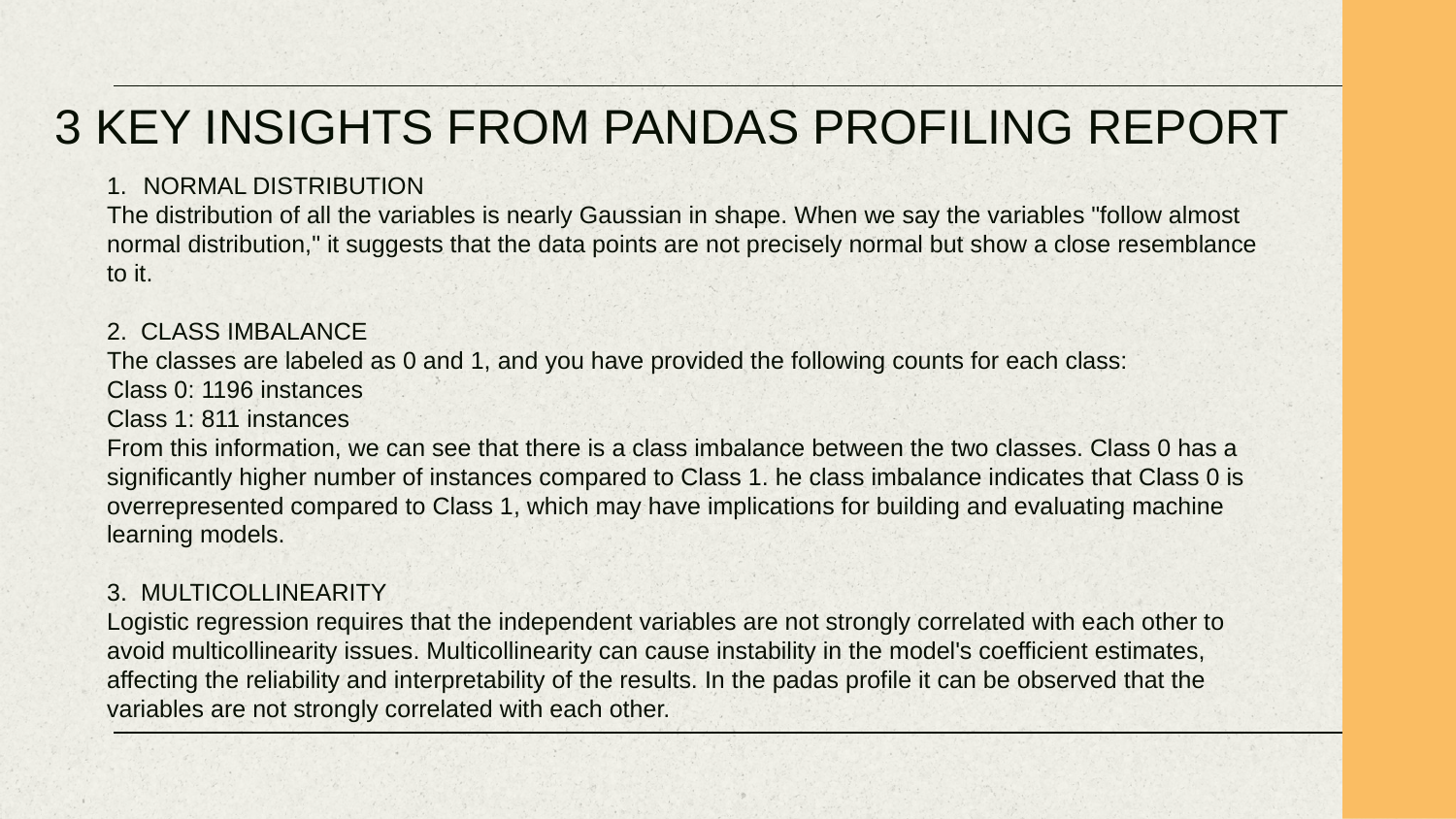

# 3 KEY INSIGHTS FROM PANDAS PROFILING REPORT
NORMAL DISTRIBUTION
The distribution of all the variables is nearly Gaussian in shape. When we say the variables "follow almost normal distribution," it suggests that the data points are not precisely normal but show a close resemblance to it.

2.  CLASS IMBALANCE
The classes are labeled as 0 and 1, and you have provided the following counts for each class:
Class 0: 1196 instances
Class 1: 811 instances
From this information, we can see that there is a class imbalance between the two classes. Class 0 has a significantly higher number of instances compared to Class 1. he class imbalance indicates that Class 0 is overrepresented compared to Class 1, which may have implications for building and evaluating machine learning models.

3.  MULTICOLLINEARITY
Logistic regression requires that the independent variables are not strongly correlated with each other to avoid multicollinearity issues. Multicollinearity can cause instability in the model's coefficient estimates, affecting the reliability and interpretability of the results. In the padas profile it can be observed that the variables are not strongly correlated with each other.